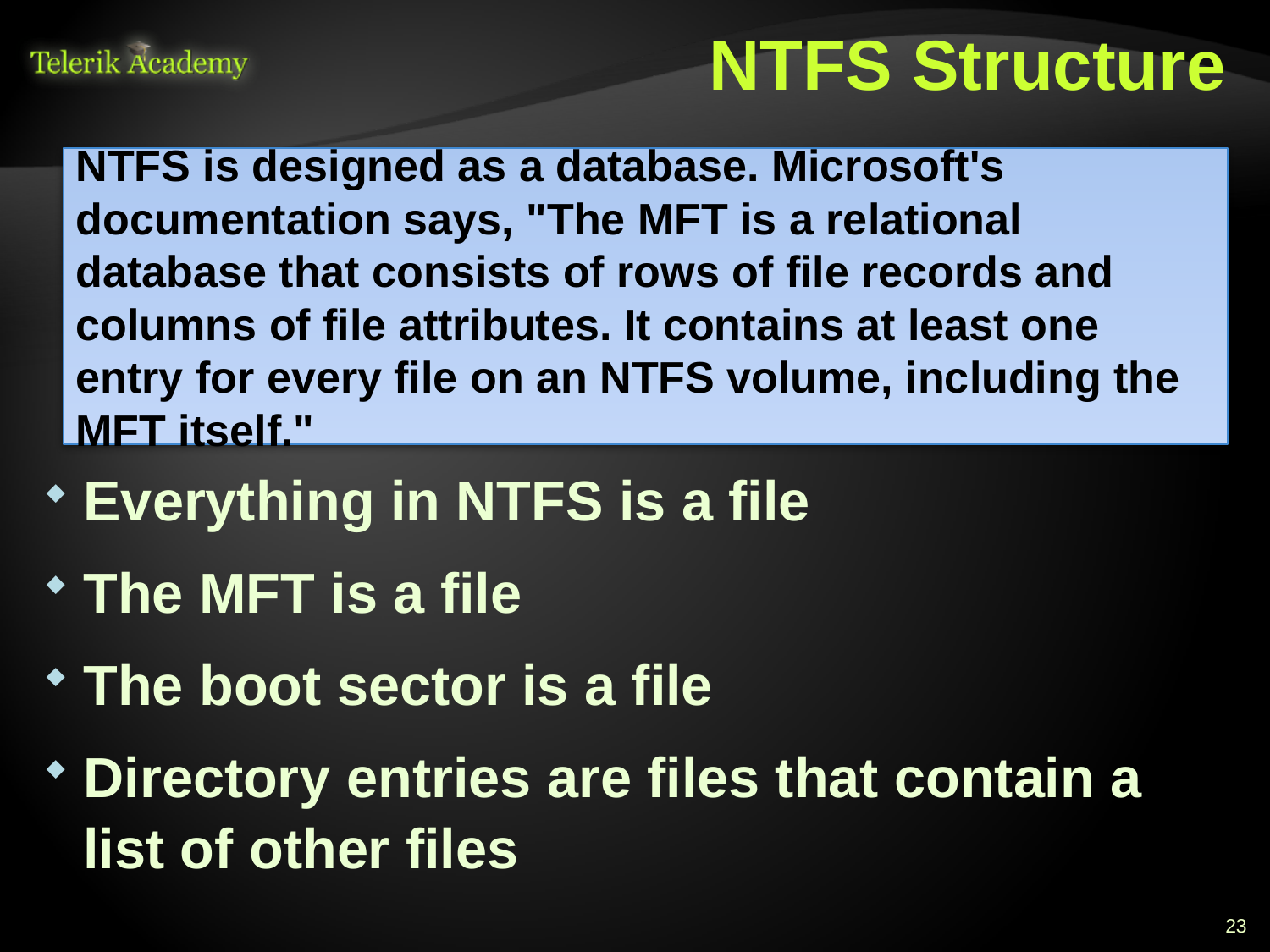

# NTFS Structure
NTFS is designed as a database. Microsoft's documentation says, "The MFT is a relational database that consists of rows of file records and columns of file attributes. It contains at least one entry for every file on an NTFS volume, including the MFT itself."
Everything in NTFS is a file
The MFT is a file
The boot sector is a file
Directory entries are files that contain a list of other files
23